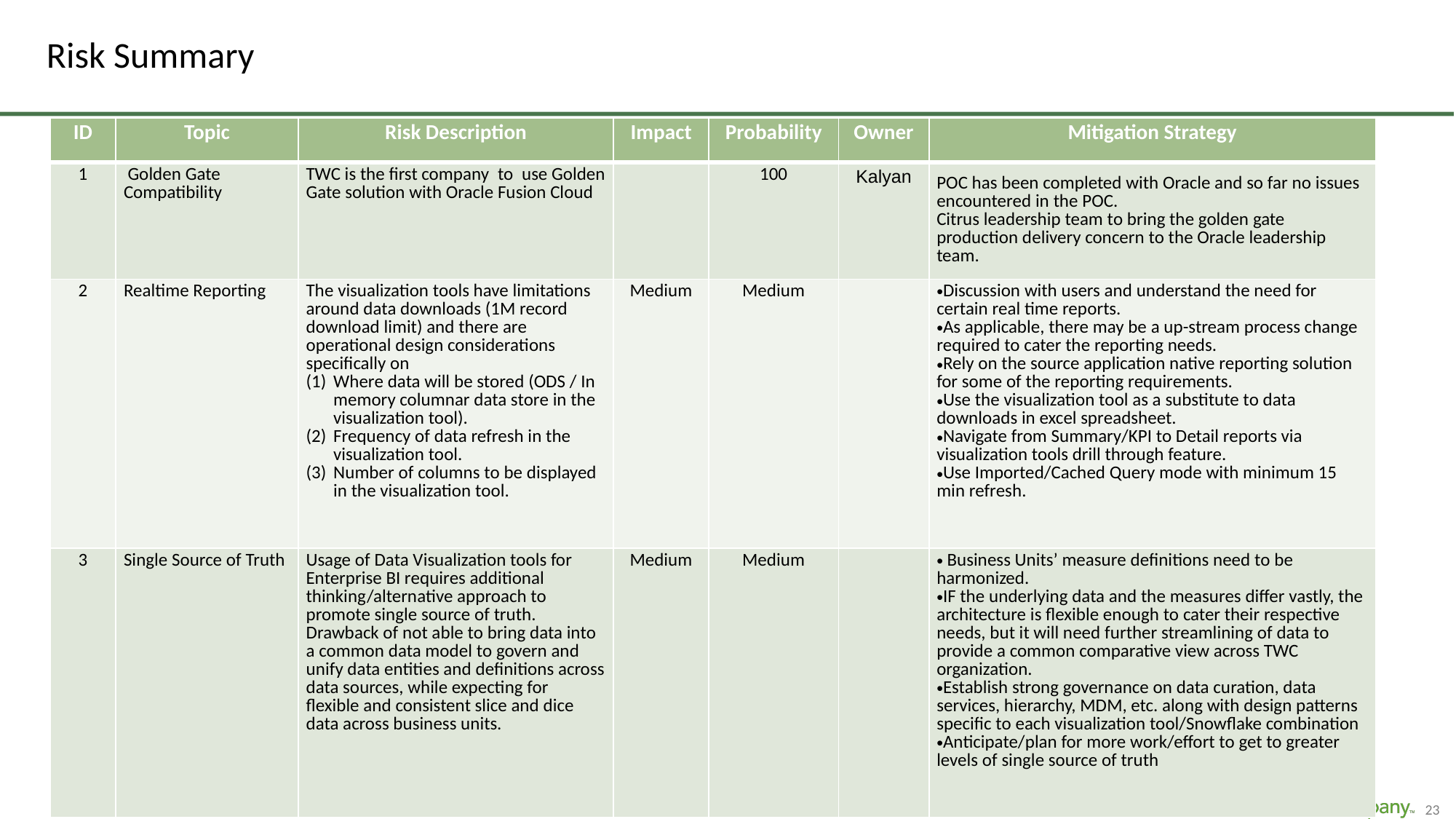

# Risk Summary

| ID | Topic | Risk Description | Impact | Probability | Owner | Mitigation Strategy |
| --- | --- | --- | --- | --- | --- | --- |
| 1​ | Golden Gate Compatibility​ | TWC is the first company  to  use Golden Gate solution with Oracle Fusion Cloud ​ | ​ | 100​ | Kalyan | POC has been completed with Oracle and so far no issues encountered in the POC. ​ Citrus leadership team to bring the golden gate production delivery concern to the Oracle leadership team. |
| 2​ | Realtime Reporting | The visualization tools have limitations around data downloads (1M record download limit) and there are operational design considerations specifically on Where data will be stored (ODS / In memory columnar data store in the visualization tool). Frequency of data refresh in the visualization tool. Number of columns to be displayed in the visualization tool. | Medium | Medium |  | Discussion with users and understand the need for certain real time reports. As applicable, there may be a up-stream process change required to cater the reporting needs. Rely on the source application native reporting solution for some of the reporting requirements. Use the visualization tool as a substitute to data downloads in excel spreadsheet. Navigate from Summary/KPI to Detail reports via visualization tools drill through feature. Use Imported/Cached Query mode with minimum 15 min refresh. |
| 3​ | Single Source of Truth​ | Usage of Data Visualization tools for Enterprise BI requires additional thinking/alternative approach to promote single source of truth. Drawback of not able to bring data into a common data model to govern and unify data entities and definitions across data sources, while expecting for flexible and consistent slice and dice​ data across business units. | Medium​ | Medium​ | ​ | Business Units’ measure definitions need to be harmonized. IF the underlying data and the measures differ vastly, the architecture is flexible enough to cater their respective needs, but it will need further streamlining of data to provide a common comparative view across TWC organization. Establish strong governance on data curation, data services, hierarchy, MDM, etc. along with design patterns specific to each visualization tool/Snowflake combination​ Anticipate/plan for more work/effort to get to greater levels of single source of truth​ |